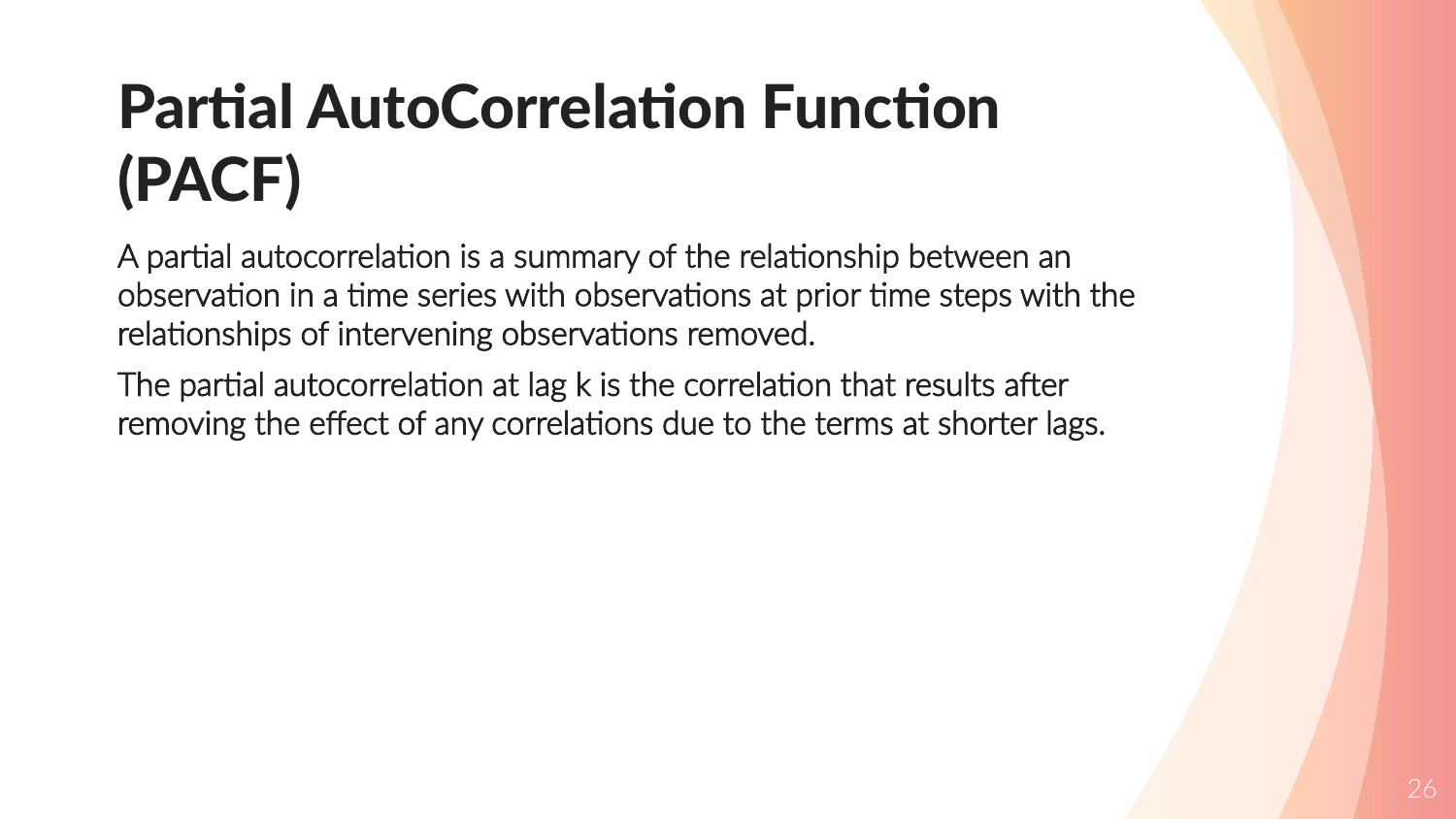

# Partial AutoCorrelation Function (PACF)
A partial autocorrelation is a summary of the relationship between an observation in a time series with observations at prior time steps with the relationships of intervening observations removed.
The partial autocorrelation at lag k is the correlation that results after removing the effect of any correlations due to the terms at shorter lags.
26